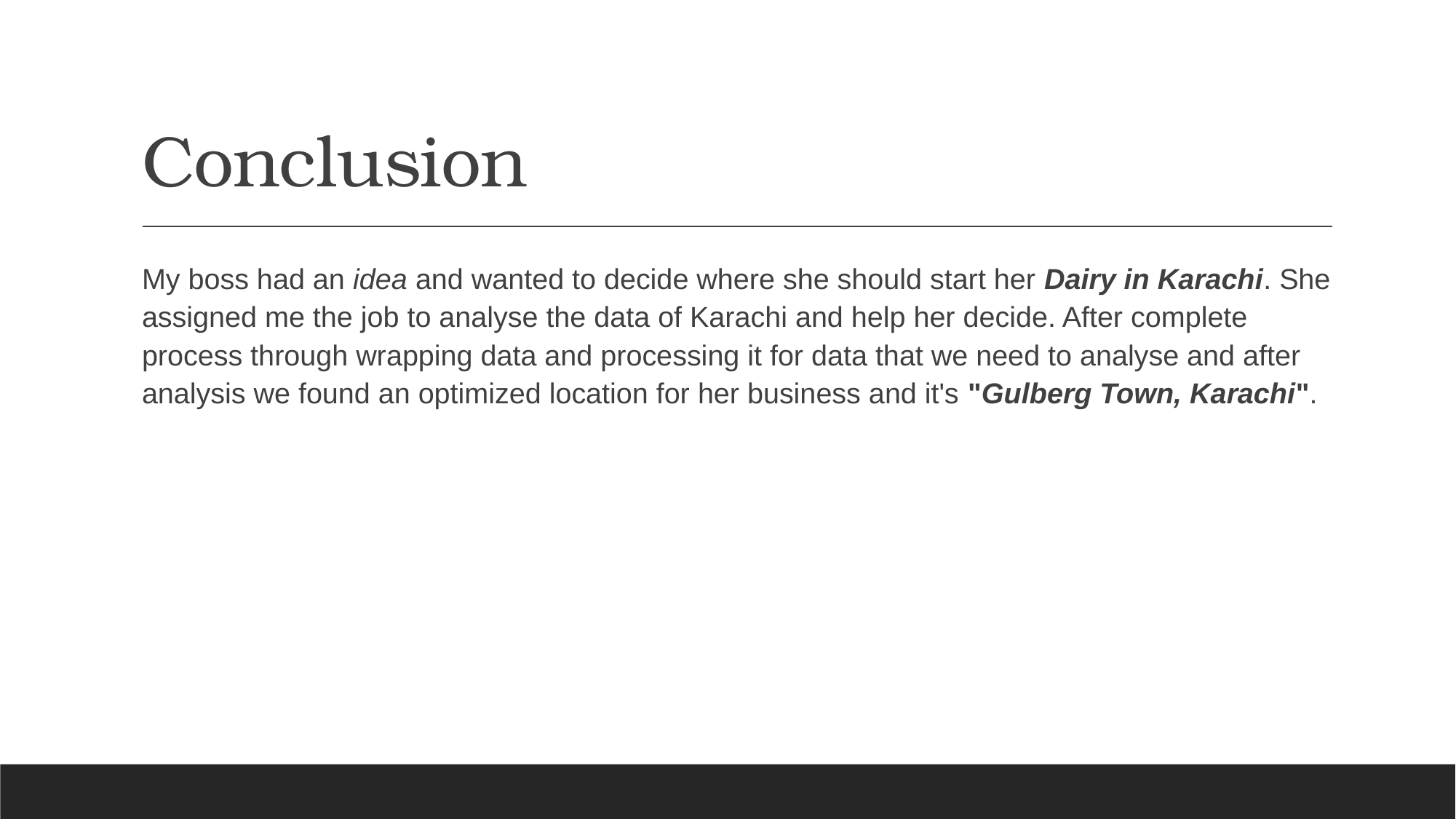

# Conclusion
My boss had an idea and wanted to decide where she should start her Dairy in Karachi. She assigned me the job to analyse the data of Karachi and help her decide. After complete process through wrapping data and processing it for data that we need to analyse and after analysis we found an optimized location for her business and it's "Gulberg Town, Karachi".